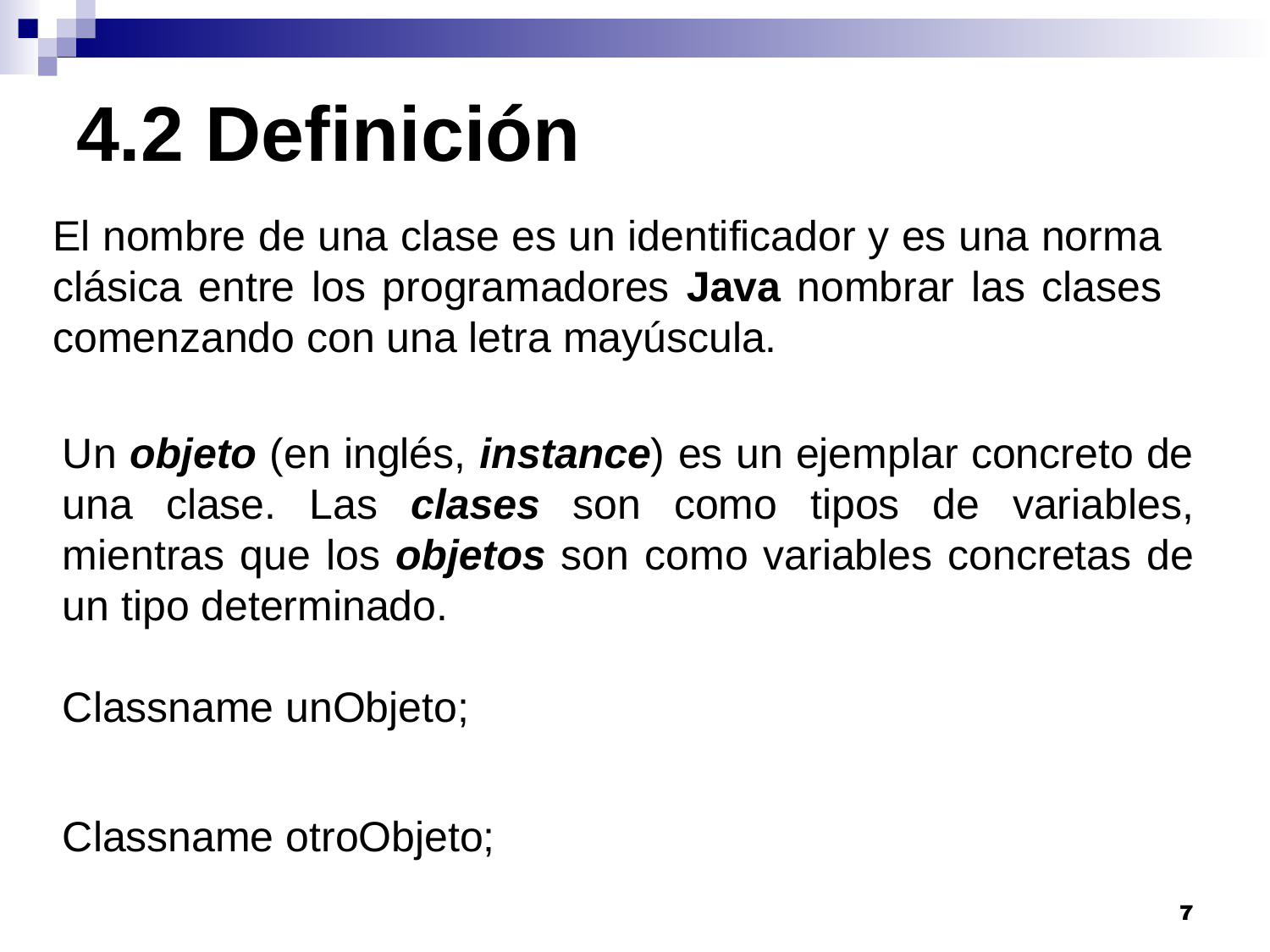

# 4.2 Definición
El nombre de una clase es un identificador y es una norma clásica entre los programadores Java nombrar las clases comenzando con una letra mayúscula.

Un objeto (en inglés, instance) es un ejemplar concreto de una clase. Las clases son como tipos de variables, mientras que los objetos son como variables concretas de un tipo determinado.
Classname unObjeto;
Classname otroObjeto;

7